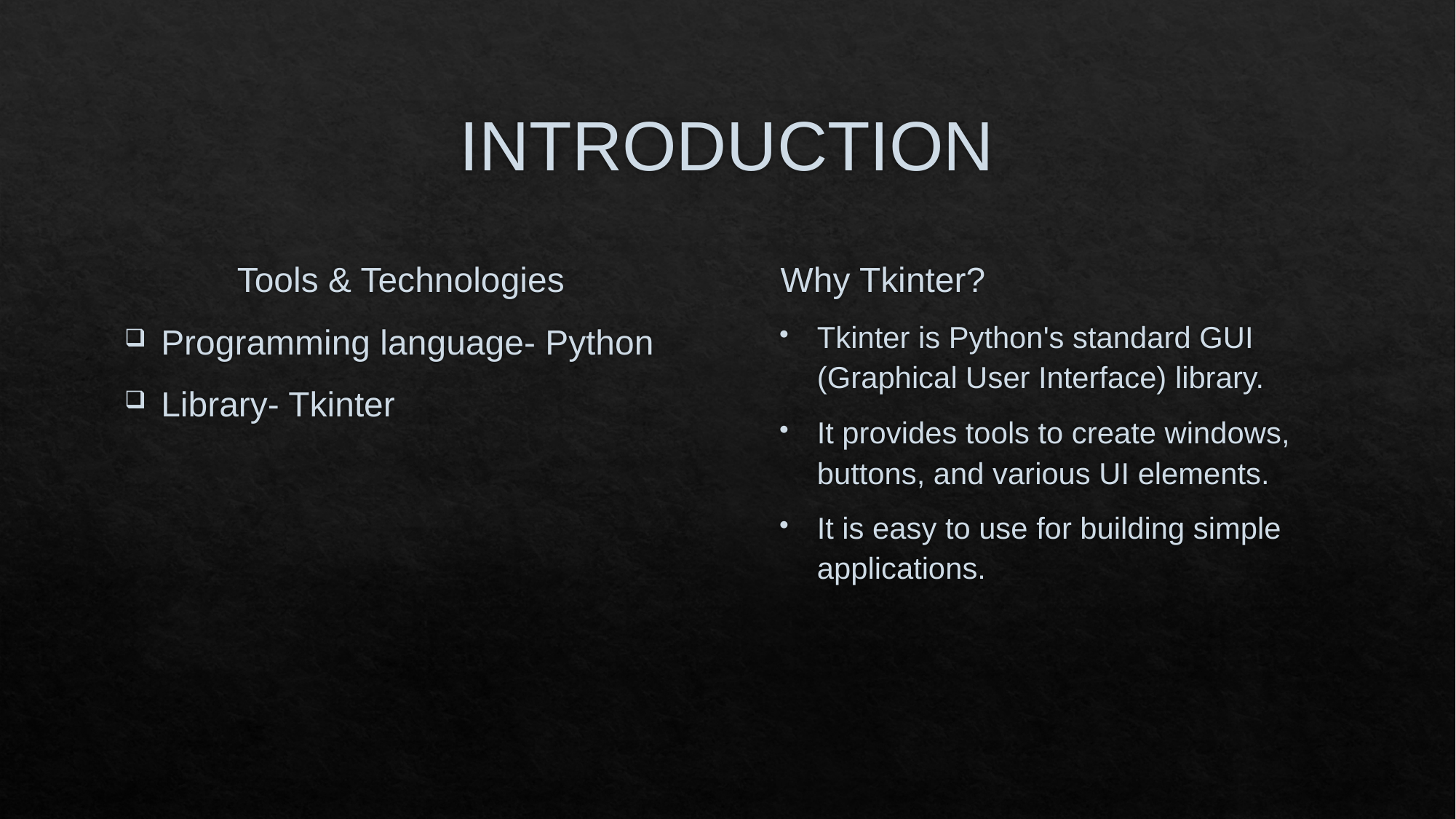

# INTRODUCTION
Tools & Technologies
Programming language- Python
Library- Tkinter

Why Tkinter?
Tkinter is Python's standard GUI (Graphical User Interface) library.
It provides tools to create windows, buttons, and various UI elements.
It is easy to use for building simple applications.